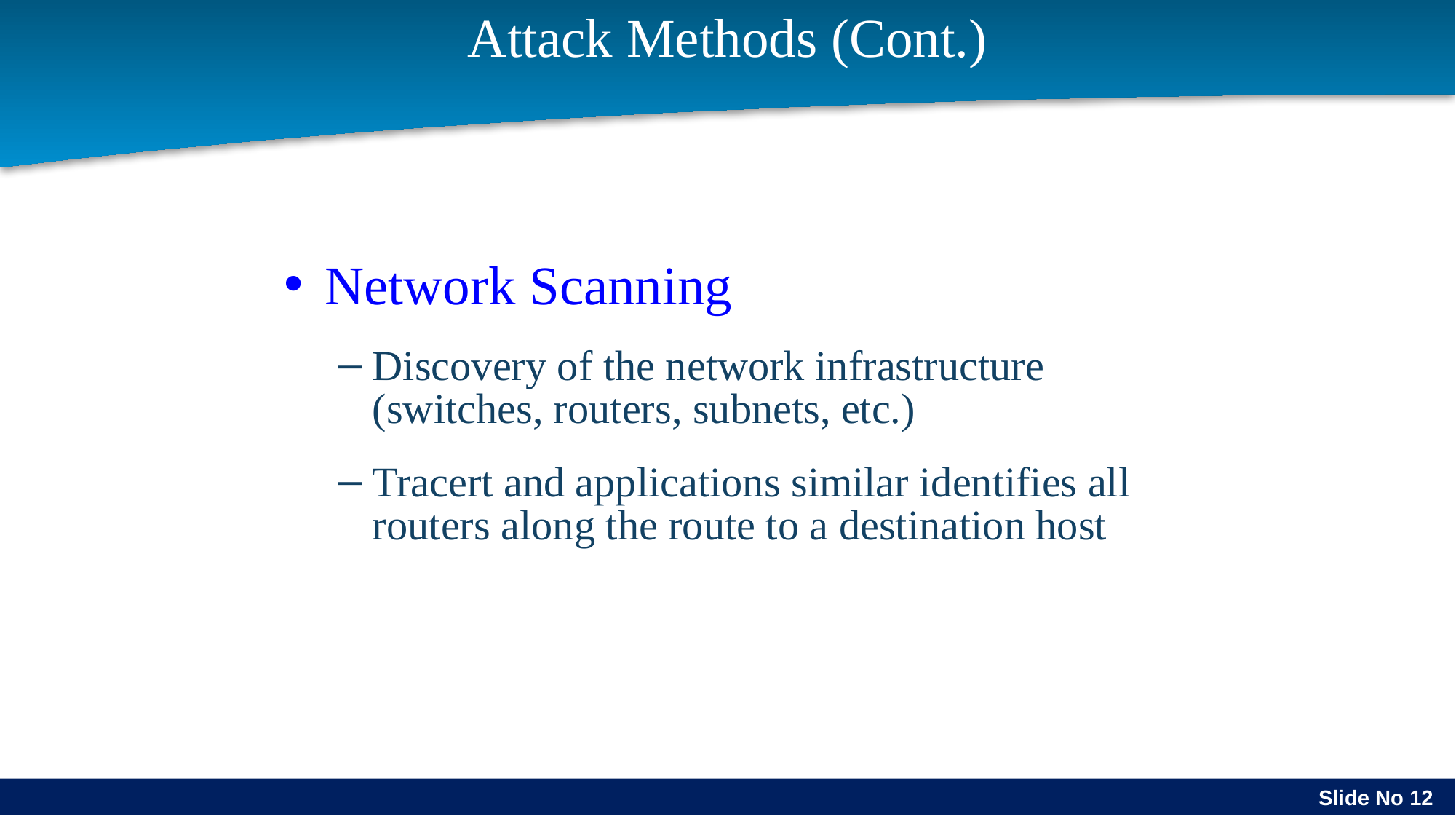

Trish Miller

# Attack Methods (Cont.)
Network Scanning
Discovery of the network infrastructure (switches, routers, subnets, etc.)
Tracert and applications similar identifies all routers along the route to a destination host